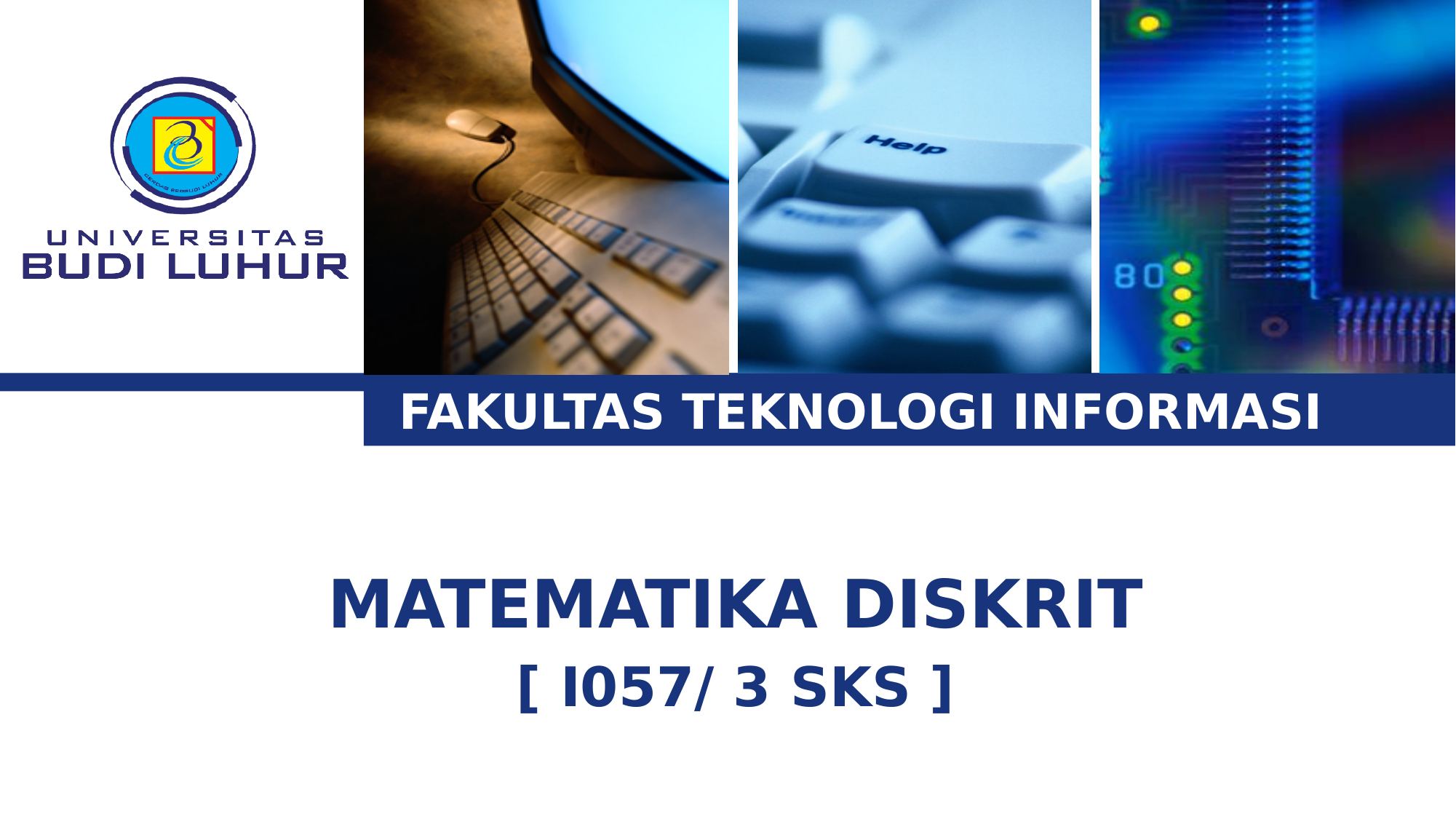

# FAKULTAS TEKNOLOGI INFORMASI
MATEMATIKA DISKRIT
[ I057/ 3 SKS ]